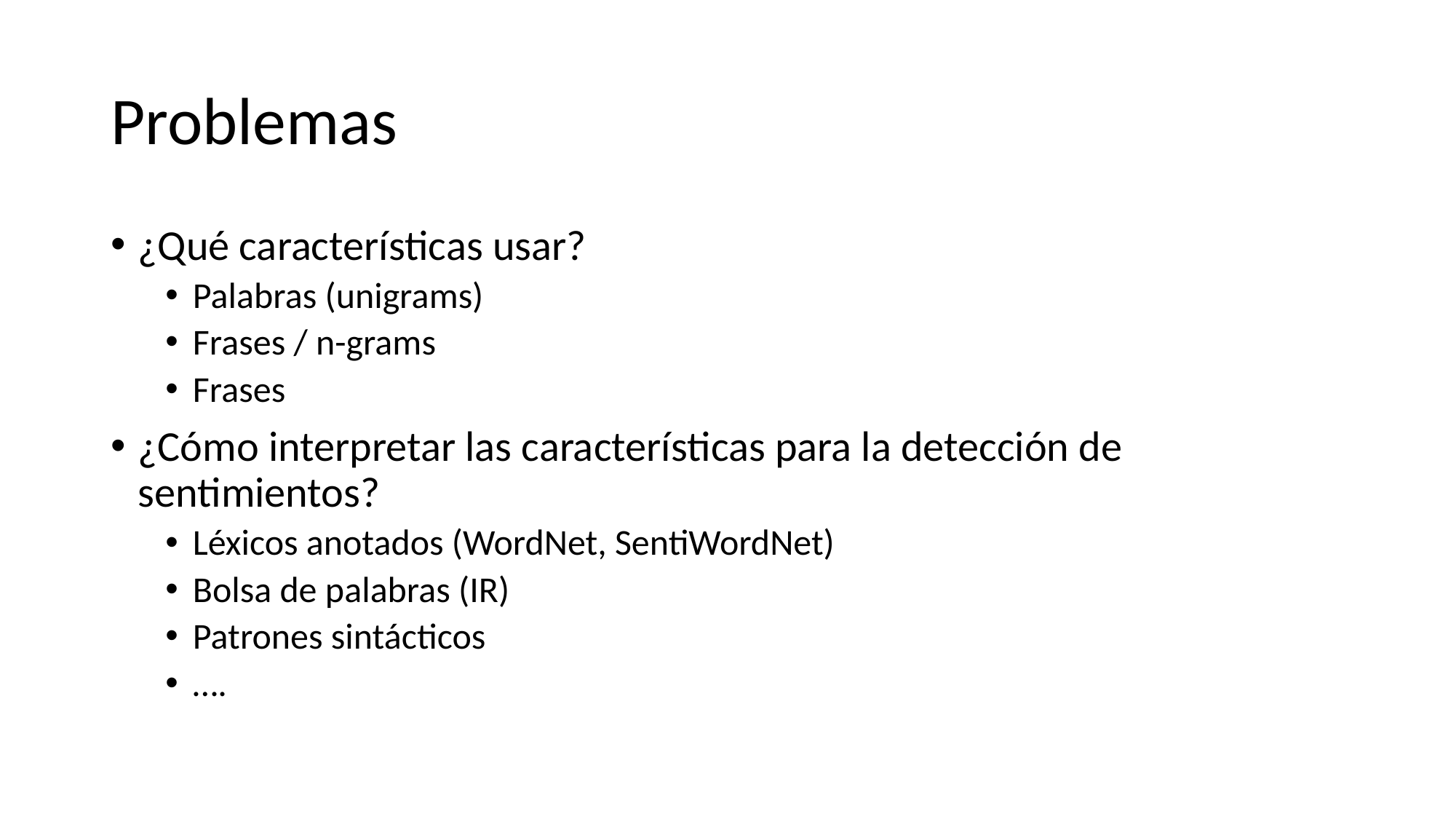

# Problemas
¿Qué características usar?
Palabras (unigrams)
Frases / n-grams
Frases
¿Cómo interpretar las características para la detección de sentimientos?
Léxicos anotados (WordNet, SentiWordNet)
Bolsa de palabras (IR)
Patrones sintácticos
….